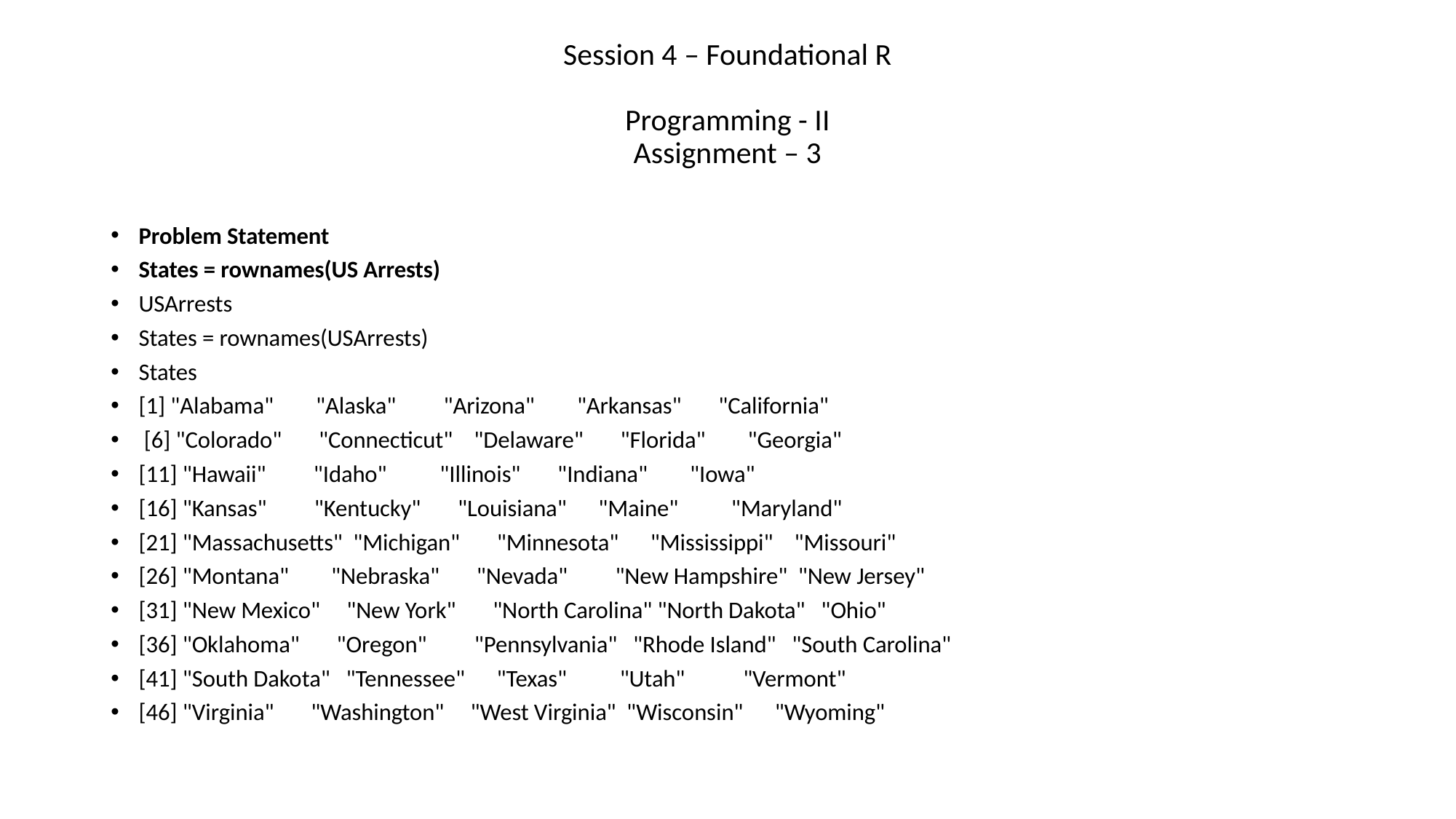

# Session 4 – Foundational R   Programming - II Assignment – 3
Problem Statement
States = rownames(US Arrests)
USArrests
States = rownames(USArrests)
States
[1] "Alabama"        "Alaska"         "Arizona"        "Arkansas"       "California"
 [6] "Colorado"       "Connecticut"    "Delaware"       "Florida"        "Georgia"
[11] "Hawaii"         "Idaho"          "Illinois"       "Indiana"        "Iowa"
[16] "Kansas"         "Kentucky"       "Louisiana"      "Maine"          "Maryland"
[21] "Massachusetts"  "Michigan"       "Minnesota"      "Mississippi"    "Missouri"
[26] "Montana"        "Nebraska"       "Nevada"         "New Hampshire"  "New Jersey"
[31] "New Mexico"     "New York"       "North Carolina" "North Dakota"   "Ohio"
[36] "Oklahoma"       "Oregon"         "Pennsylvania"   "Rhode Island"   "South Carolina"
[41] "South Dakota"   "Tennessee"      "Texas"          "Utah"           "Vermont"
[46] "Virginia"       "Washington"     "West Virginia"  "Wisconsin"      "Wyoming"